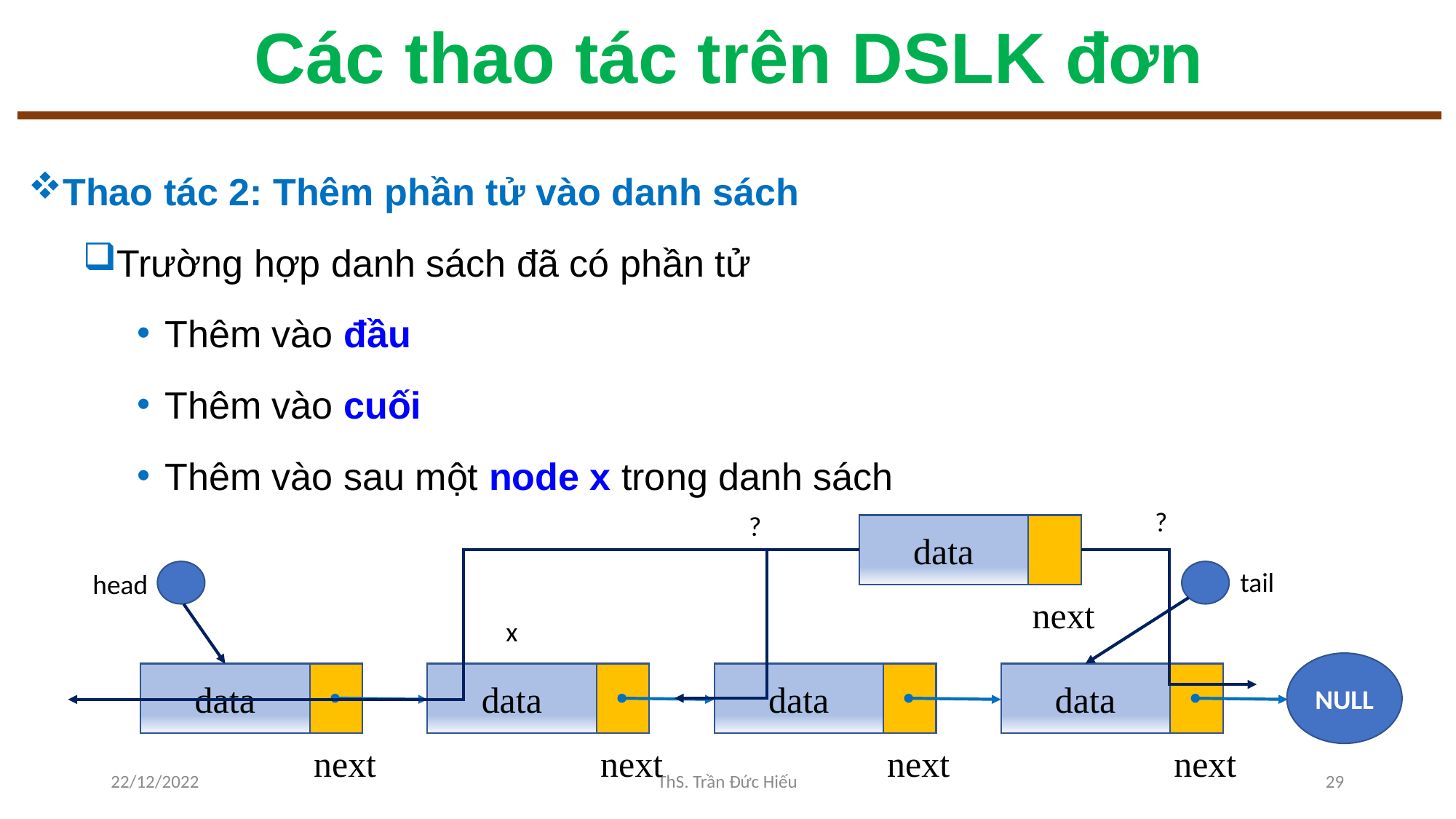

# Các thao tác trên DSLK đơn
Thao tác 2: Thêm phần tử vào danh sách
Trường hợp danh sách đã có phần tử
Thêm vào đầu
Thêm vào cuối
Thêm vào sau một node x trong danh sách
?
?
data

next
tail

head
x
NULL
data

next
data

next
data

next
data

next
22/12/2022
ThS. Trần Đức Hiếu
29